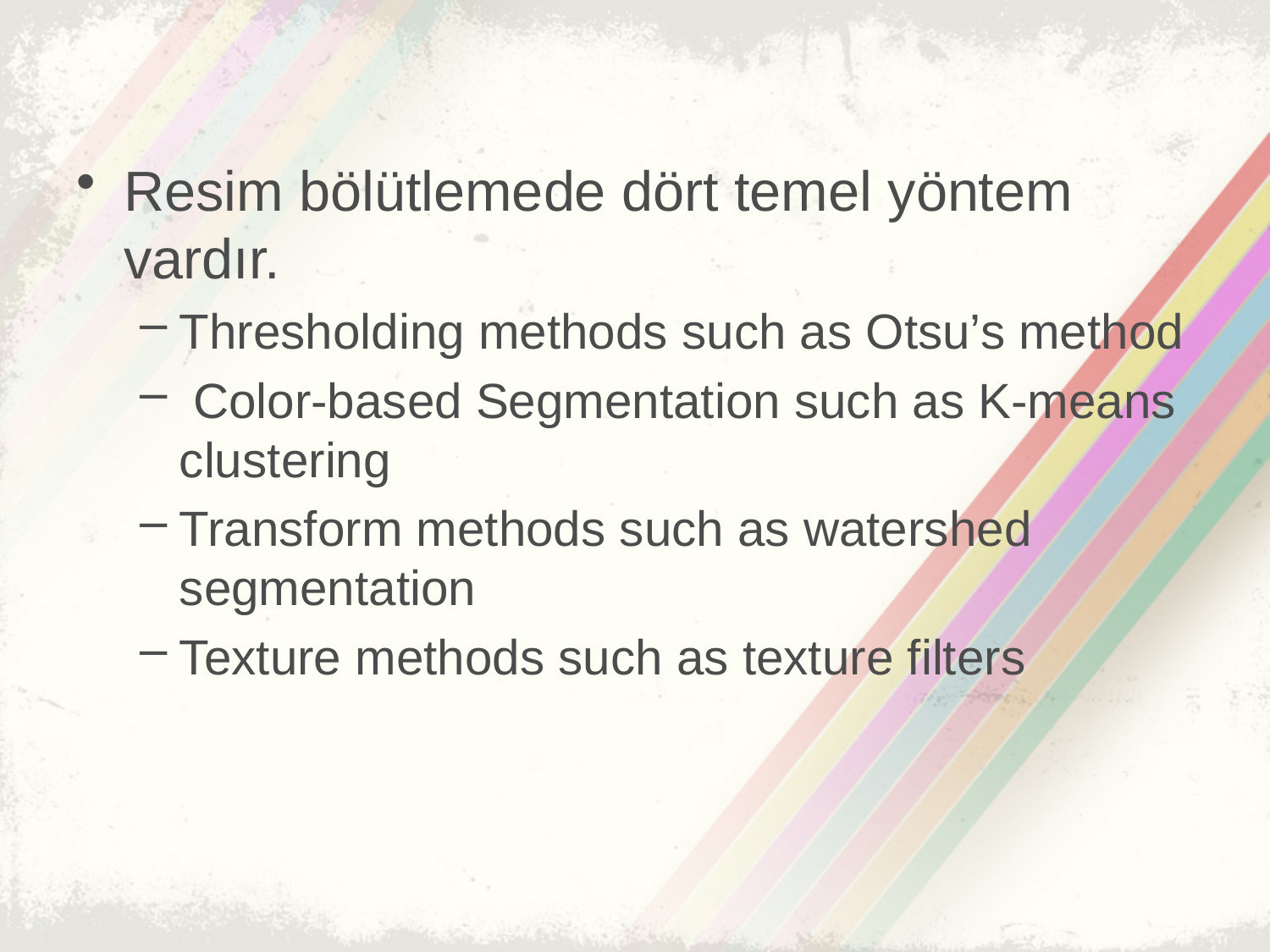

#
Resim bölütlemede dört temel yöntem vardır.
Thresholding methods such as Otsu’s method
 Color-based Segmentation such as K-means clustering
Transform methods such as watershed segmentation
Texture methods such as texture filters